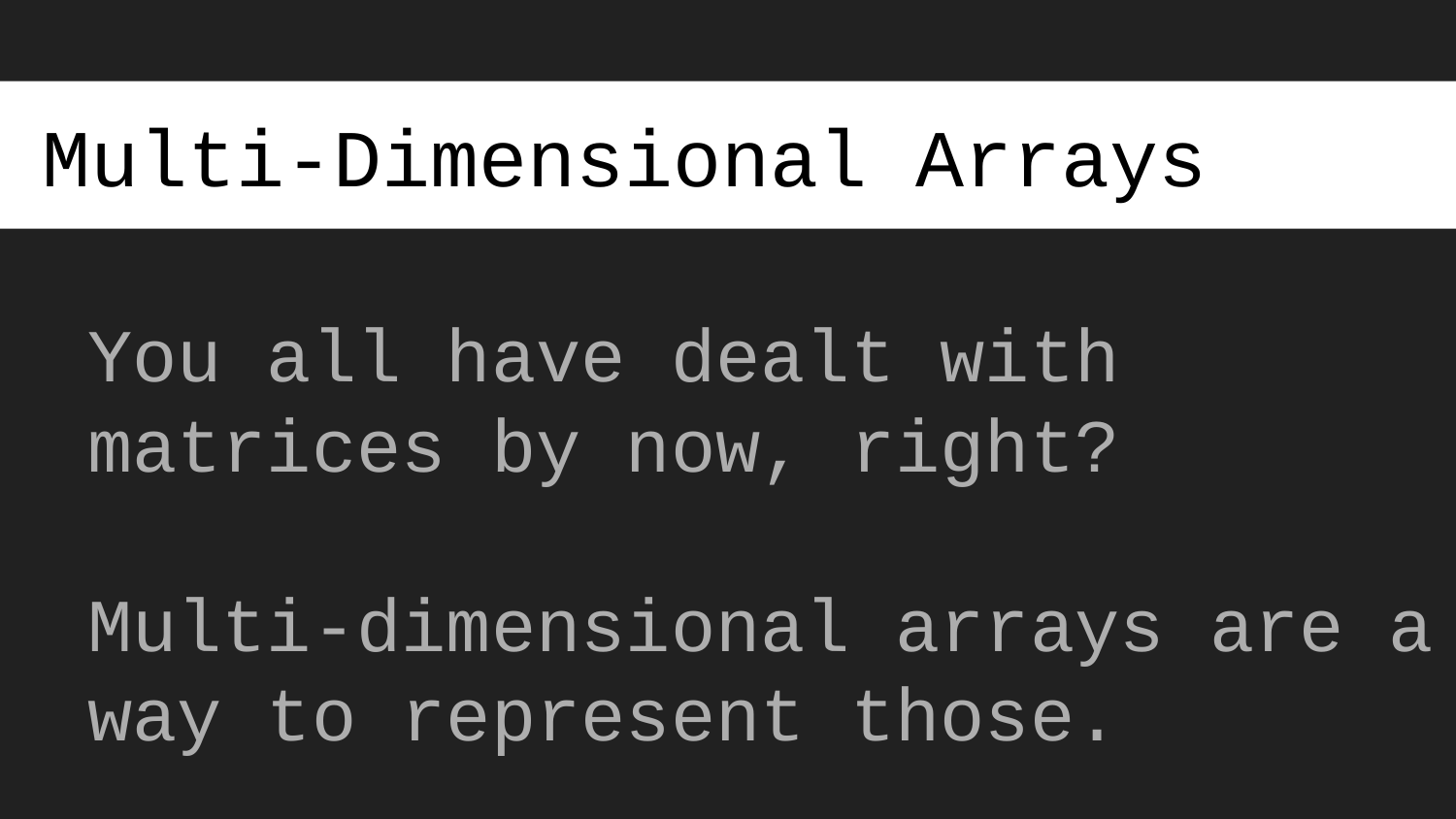

# Multi-Dimensional Arrays
You all have dealt with matrices by now, right?

Multi-dimensional arrays are a way to represent those.